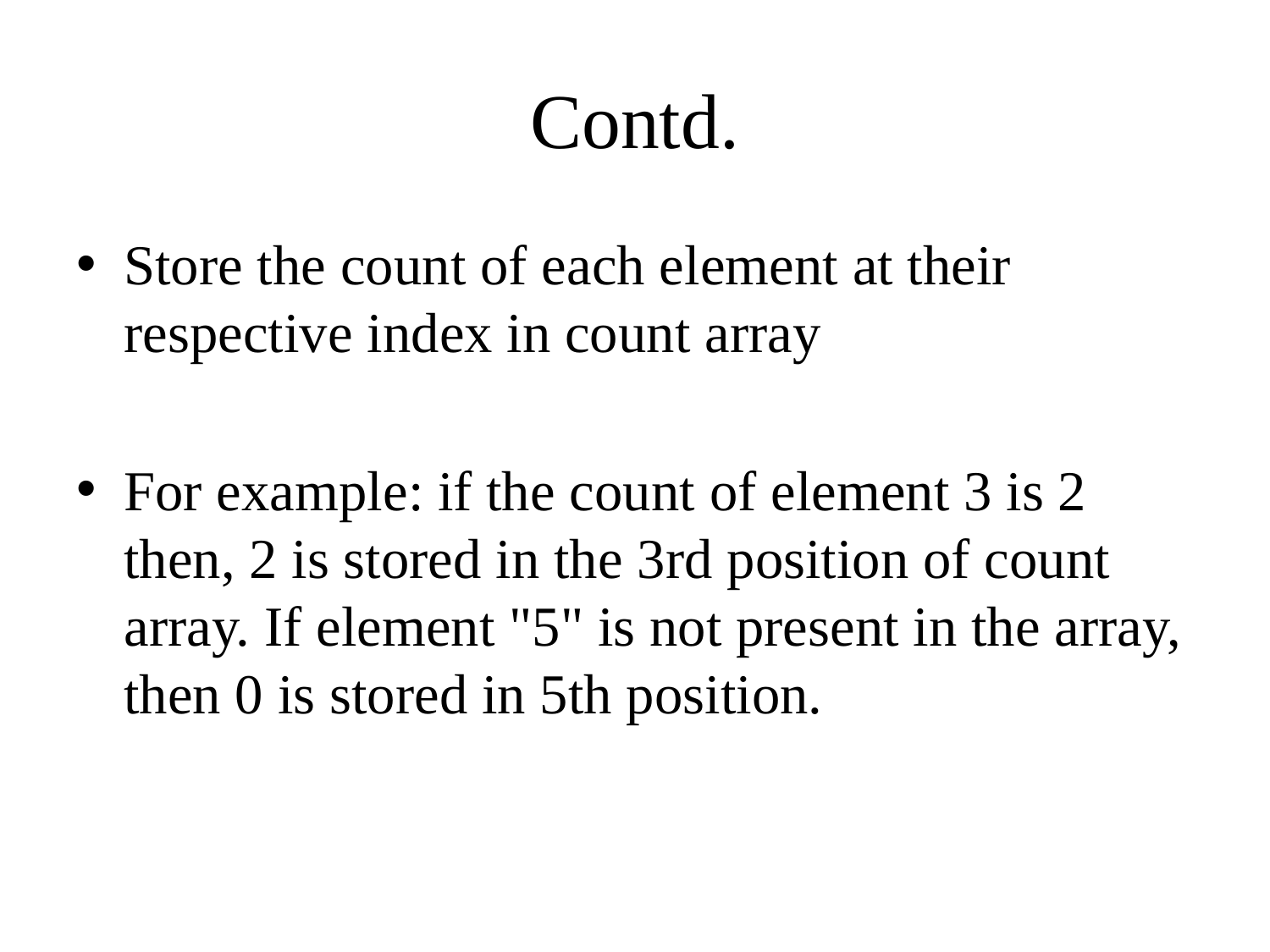

# Contd.
Store the count of each element at their respective index in count array

For example: if the count of element 3 is 2 then, 2 is stored in the 3rd position of count array. If element "5" is not present in the array, then 0 is stored in 5th position.